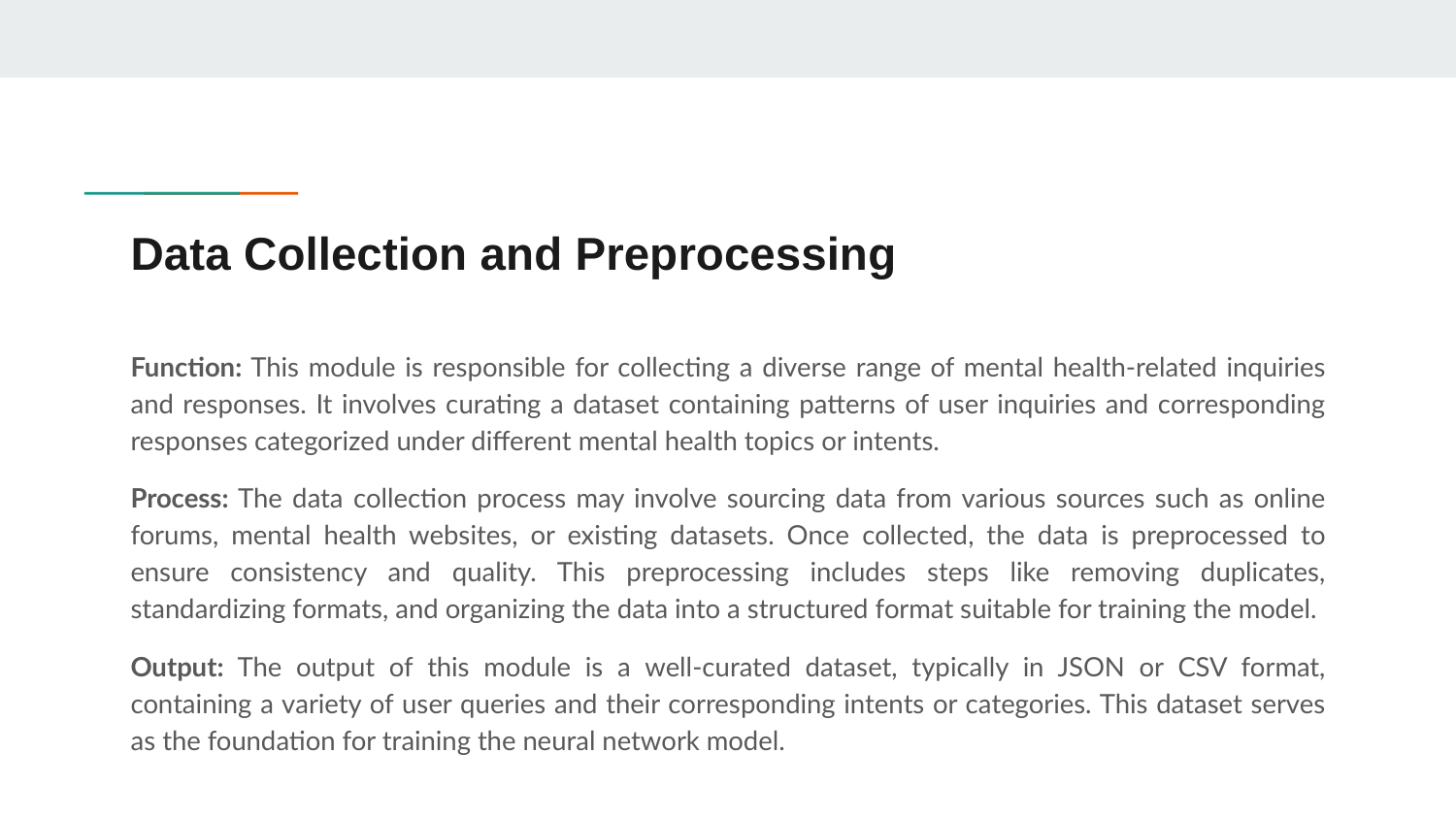

# Data Collection and Preprocessing
Function: This module is responsible for collecting a diverse range of mental health-related inquiries and responses. It involves curating a dataset containing patterns of user inquiries and corresponding responses categorized under different mental health topics or intents.
Process: The data collection process may involve sourcing data from various sources such as online forums, mental health websites, or existing datasets. Once collected, the data is preprocessed to ensure consistency and quality. This preprocessing includes steps like removing duplicates, standardizing formats, and organizing the data into a structured format suitable for training the model.
Output: The output of this module is a well-curated dataset, typically in JSON or CSV format, containing a variety of user queries and their corresponding intents or categories. This dataset serves as the foundation for training the neural network model.